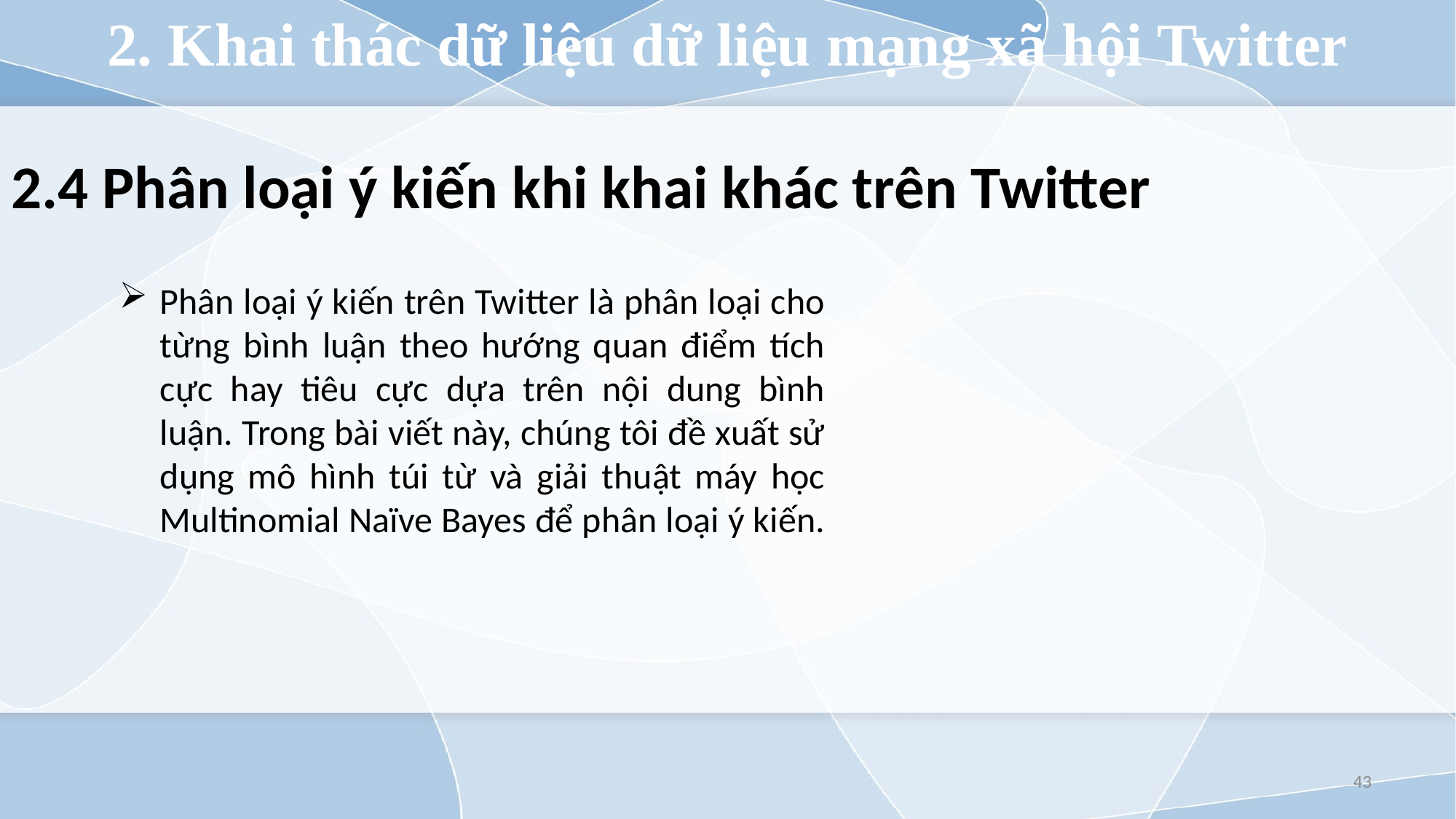

2. Khai thác dữ liệu dữ liệu mạng xã hội Twitter

# 2.4 Phân loại ý kiến khi khai khác trên Twitter
Phân loại ý kiến trên Twitter là phân loại cho từng bình luận theo hướng quan điểm tích cực hay tiêu cực dựa trên nội dung bình luận. Trong bài viết này, chúng tôi đề xuất sử dụng mô hình túi từ và giải thuật máy học Multinomial Naïve Bayes để phân loại ý kiến.
43